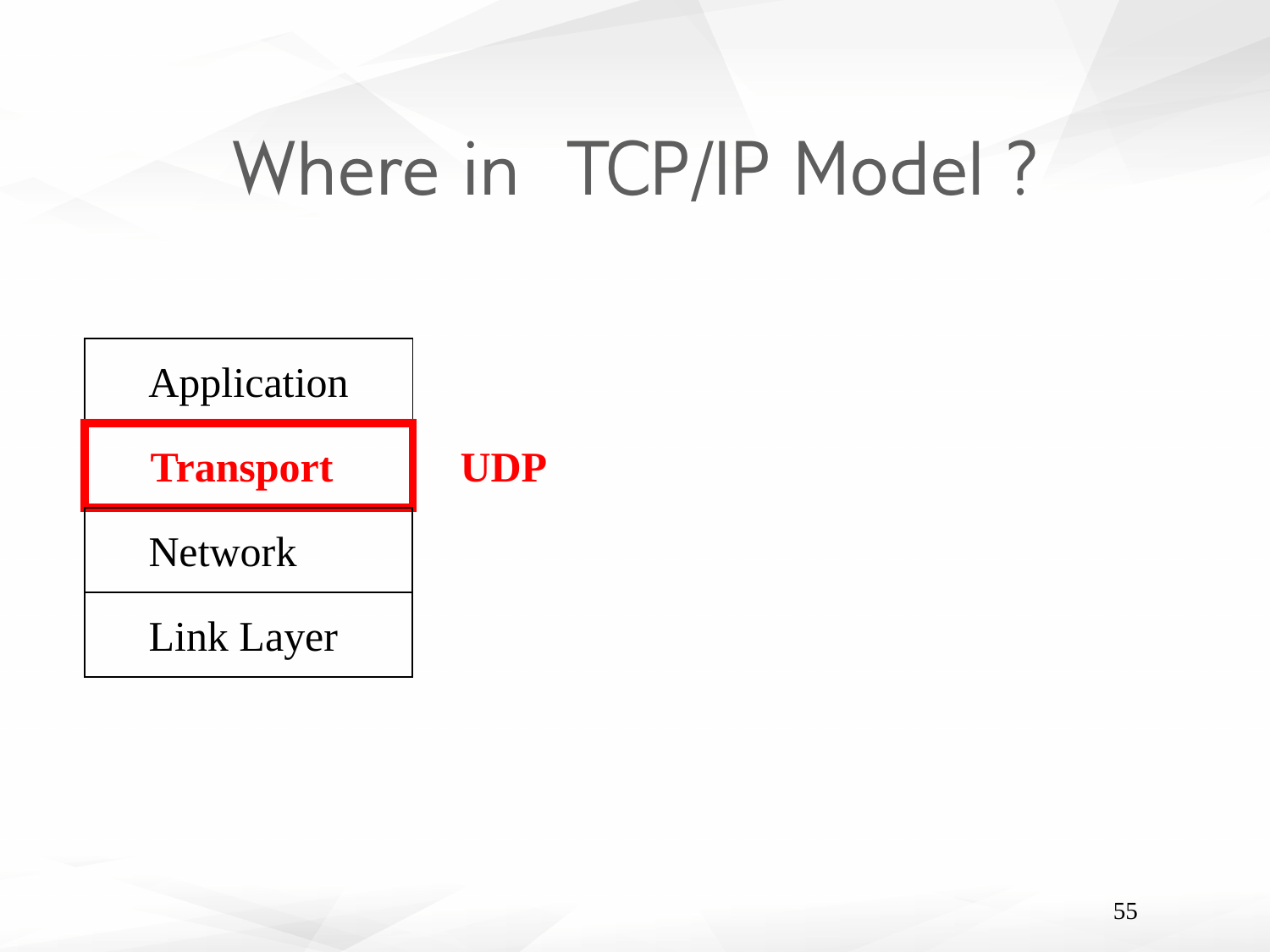

Where in  TCP/IP Model ?

Application

Transport            UDP

Network

Link Layer
55